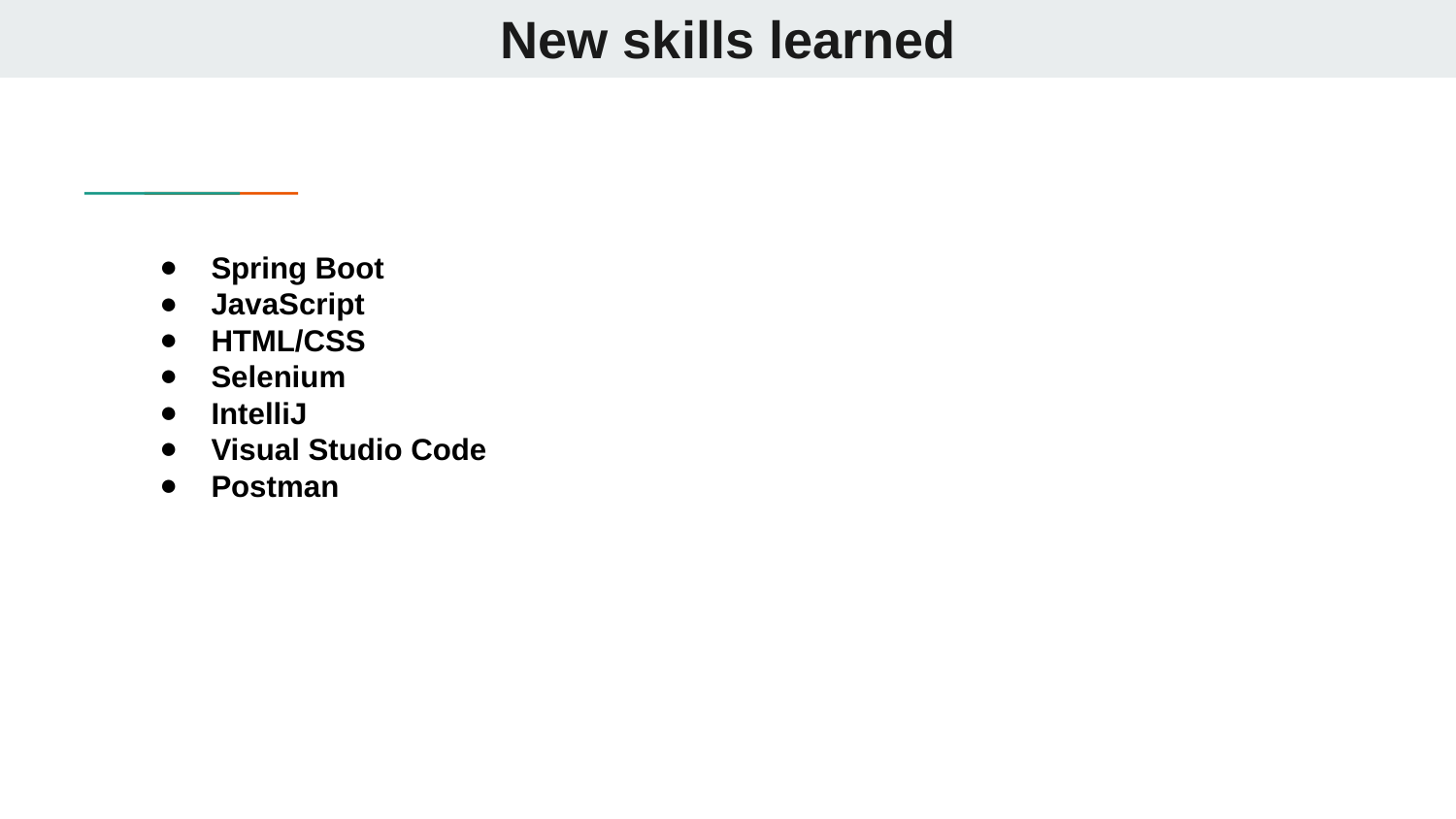

# New skills learned
Spring Boot
JavaScript
HTML/CSS
Selenium
IntelliJ
Visual Studio Code
Postman